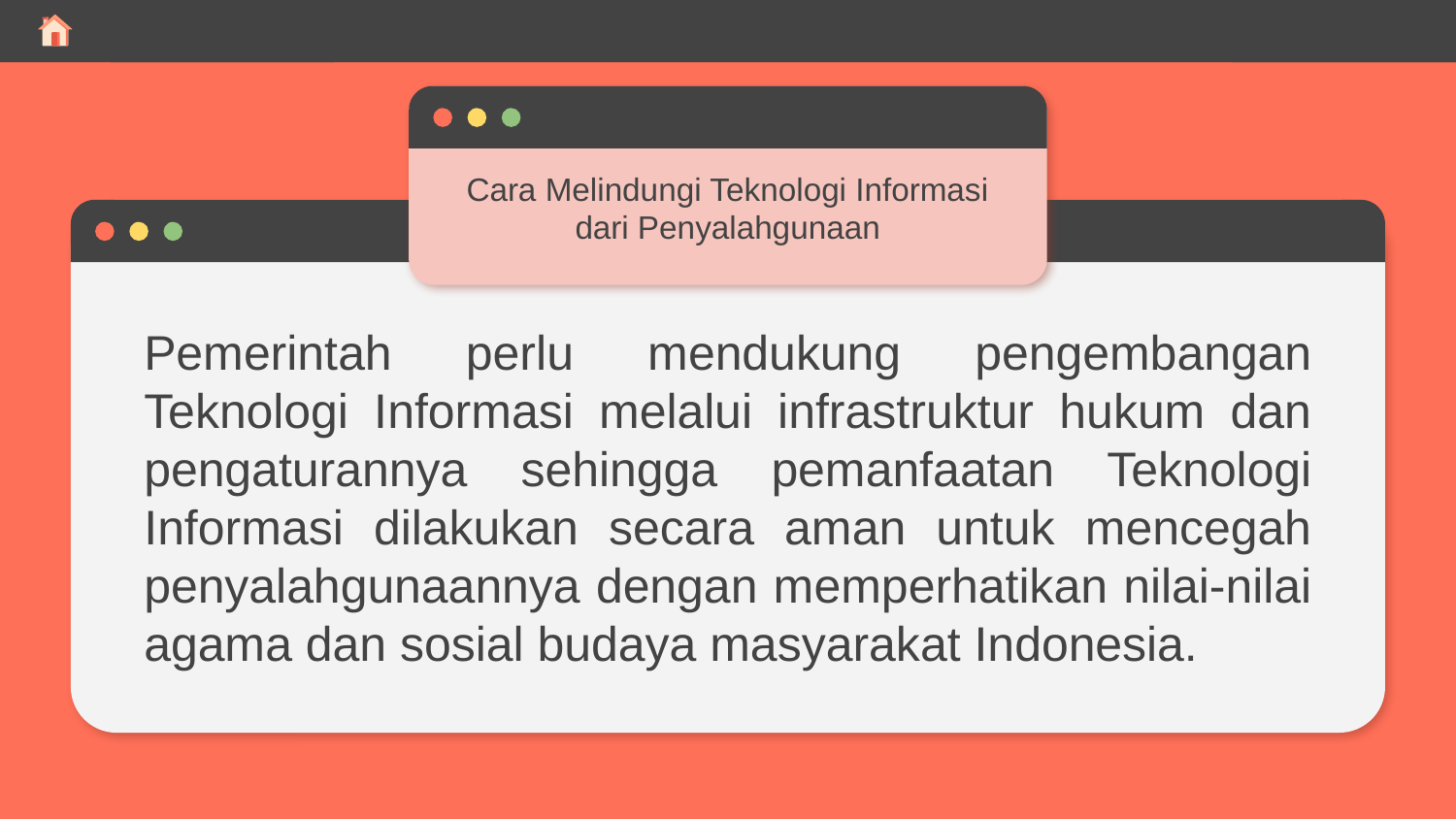

# Cara Melindungi Teknologi Informasi dari Penyalahgunaan

Pemerintah perlu mendukung pengembangan Teknologi Informasi melalui infrastruktur hukum dan pengaturannya sehingga pemanfaatan Teknologi Informasi dilakukan secara aman untuk mencegah penyalahgunaannya dengan memperhatikan nilai-nilai agama dan sosial budaya masyarakat Indonesia.